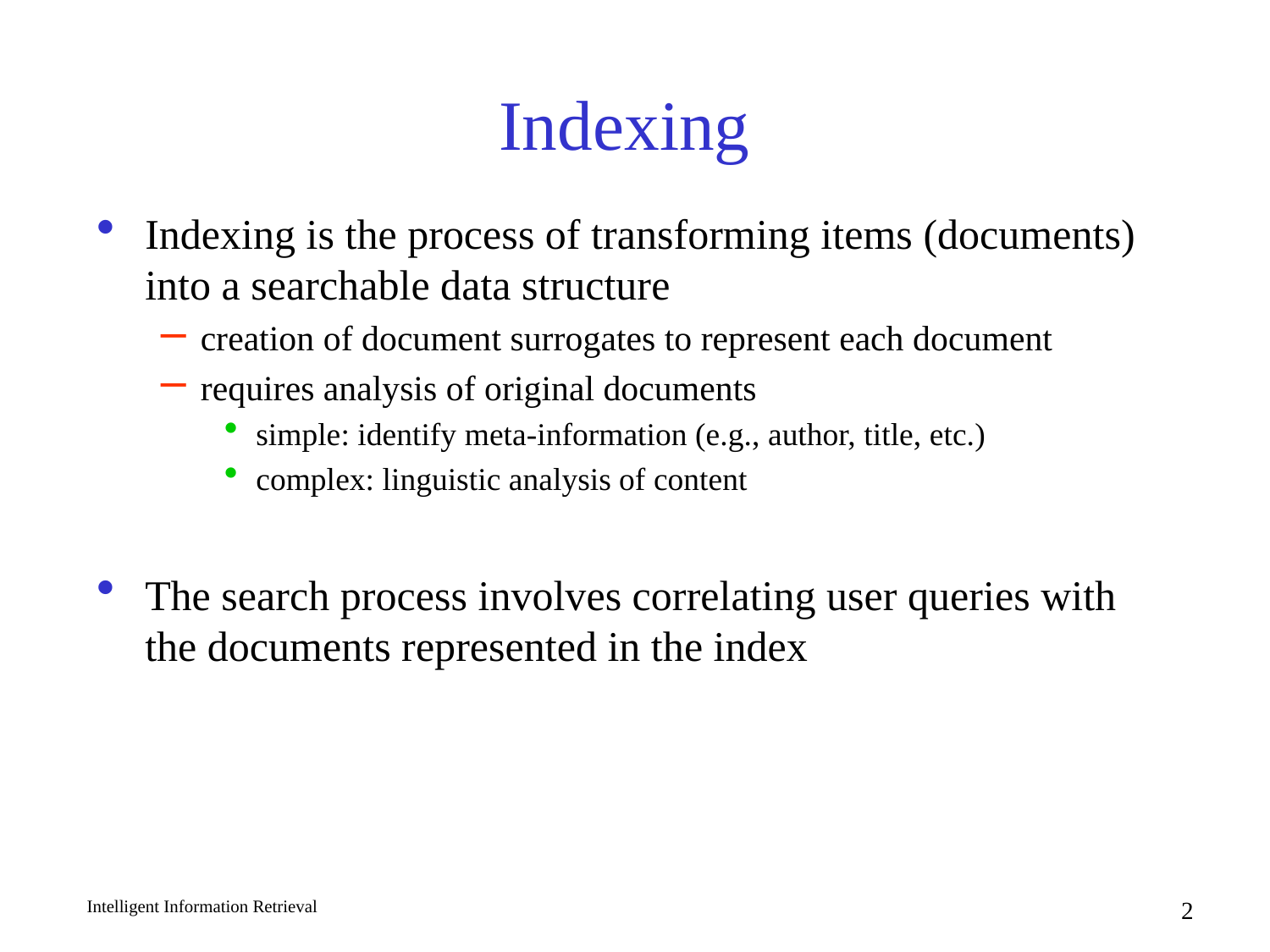

# Indexing
Indexing is the process of transforming items (documents) into a searchable data structure
creation of document surrogates to represent each document
requires analysis of original documents
simple: identify meta-information (e.g., author, title, etc.)
complex: linguistic analysis of content

The search process involves correlating user queries with the documents represented in the index
Intelligent Information Retrieval
2